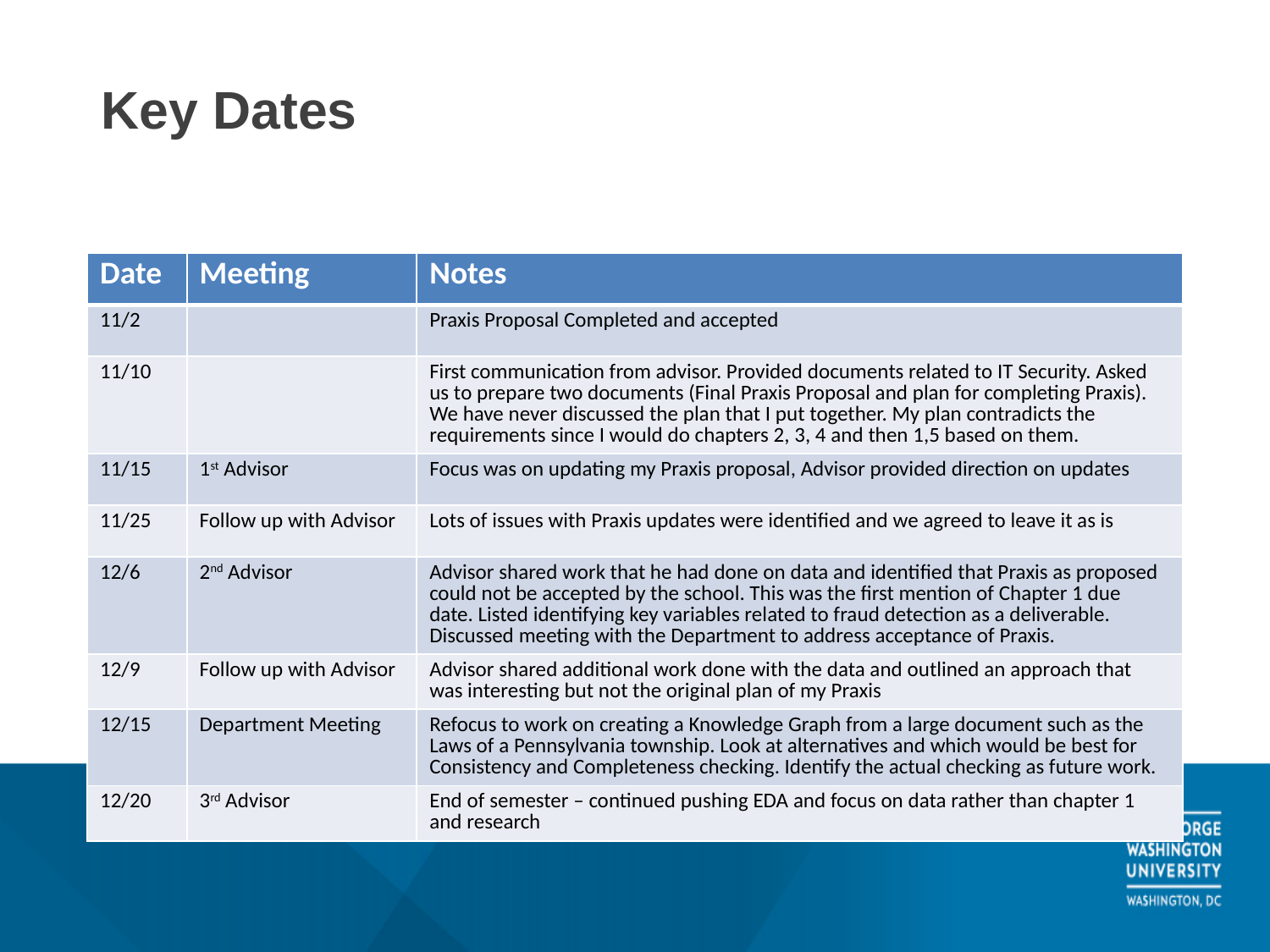

# Key Dates
| Date | Meeting | Notes |
| --- | --- | --- |
| 11/2 |  | Praxis Proposal Completed and accepted |
| 11/10 |  | First communication from advisor. Provided documents related to IT Security. Asked us to prepare two documents (Final Praxis Proposal and plan for completing Praxis). We have never discussed the plan that I put together. My plan contradicts the requirements since I would do chapters 2, 3, 4 and then 1,5 based on them. |
| 11/15 | 1st Advisor | Focus was on updating my Praxis proposal, Advisor provided direction on updates |
| 11/25 | Follow up with Advisor | Lots of issues with Praxis updates were identified and we agreed to leave it as is |
| 12/6 | 2nd Advisor | Advisor shared work that he had done on data and identified that Praxis as proposed could not be accepted by the school. This was the first mention of Chapter 1 due date. Listed identifying key variables related to fraud detection as a deliverable. Discussed meeting with the Department to address acceptance of Praxis. |
| 12/9 | Follow up with Advisor | Advisor shared additional work done with the data and outlined an approach that was interesting but not the original plan of my Praxis |
| 12/15 | Department Meeting | Refocus to work on creating a Knowledge Graph from a large document such as the Laws of a Pennsylvania township. Look at alternatives and which would be best for Consistency and Completeness checking. Identify the actual checking as future work. |
| 12/20 | 3rd Advisor | End of semester – continued pushing EDA and focus on data rather than chapter 1 and research |